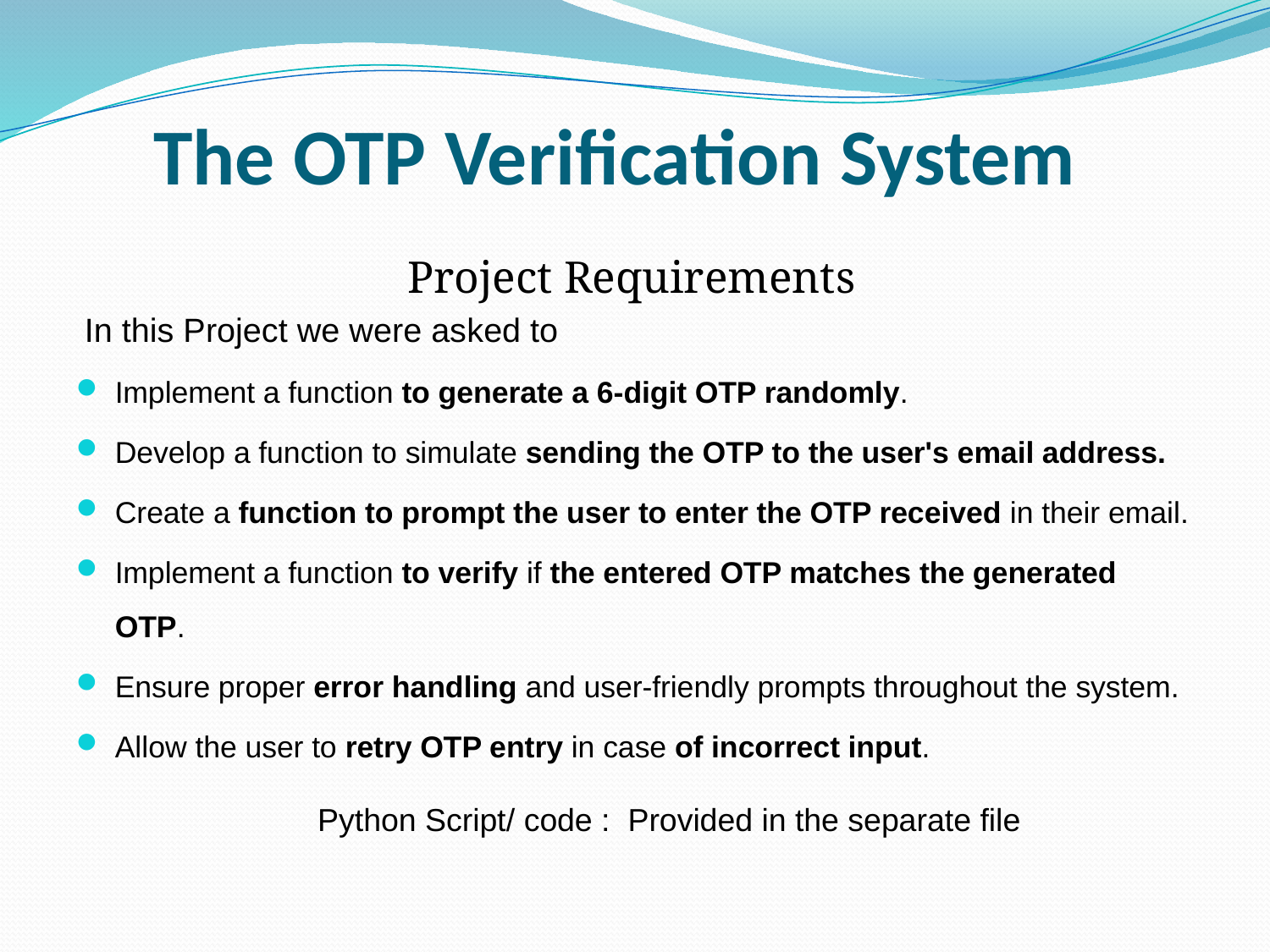

# The OTP Verification System
                             Project Requirements
 In this Project we were asked to
Implement a function to generate a 6-digit OTP randomly.
Develop a function to simulate sending the OTP to the user's email address.
Create a function to prompt the user to enter the OTP received in their email.
Implement a function to verify if the entered OTP matches the generated OTP.
Ensure proper error handling and user-friendly prompts throughout the system.
Allow the user to retry OTP entry in case of incorrect input.

                          Python Script/ code :  Provided in the separate file